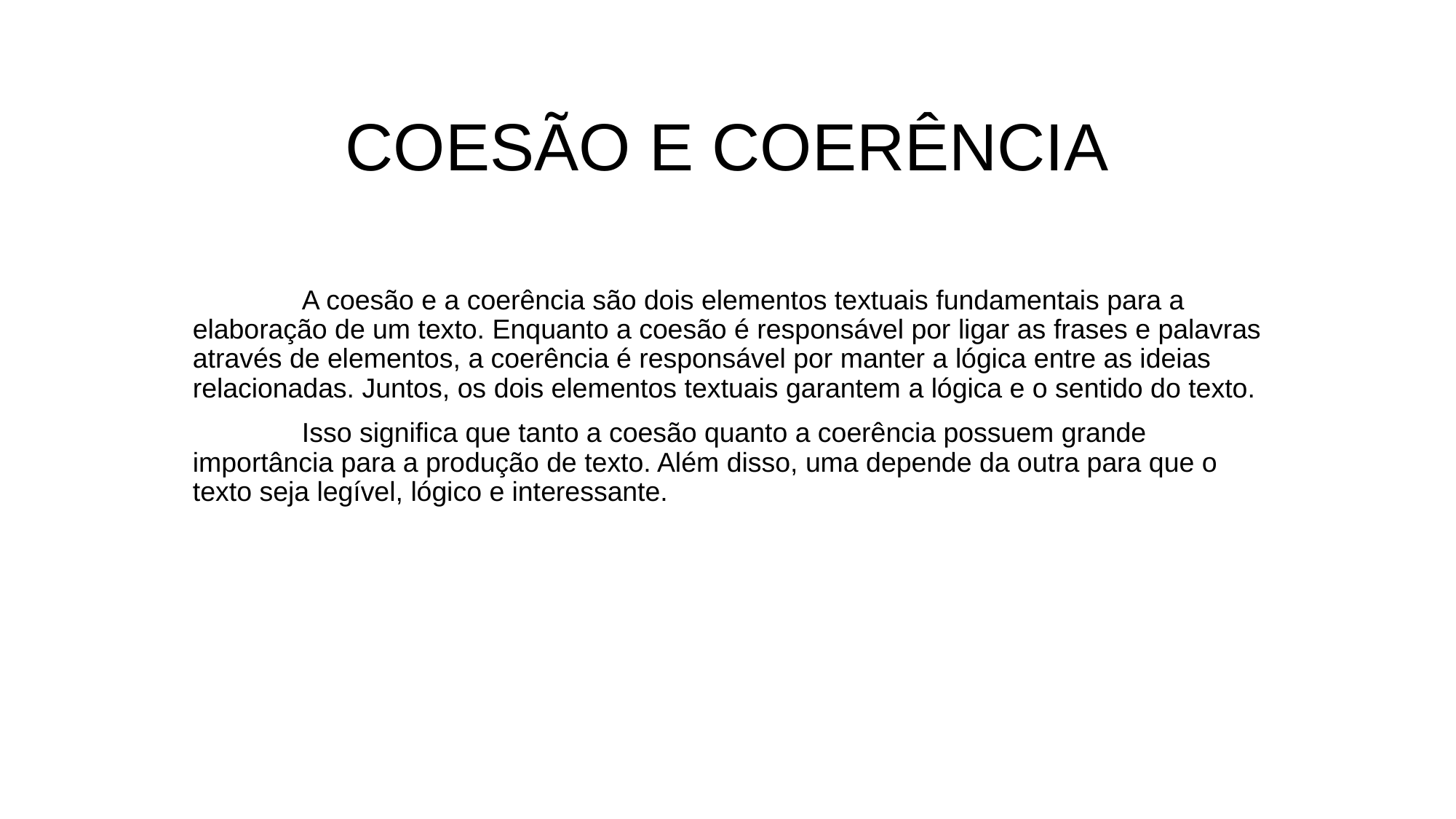

# COESÃO E COERÊNCIA

	A coesão e a coerência são dois elementos textuais fundamentais para a elaboração de um texto. Enquanto a coesão é responsável por ligar as frases e palavras através de elementos, a coerência é responsável por manter a lógica entre as ideias relacionadas. Juntos, os dois elementos textuais garantem a lógica e o sentido do texto.
	Isso significa que tanto a coesão quanto a coerência possuem grande importância para a produção de texto. Além disso, uma depende da outra para que o texto seja legível, lógico e interessante.